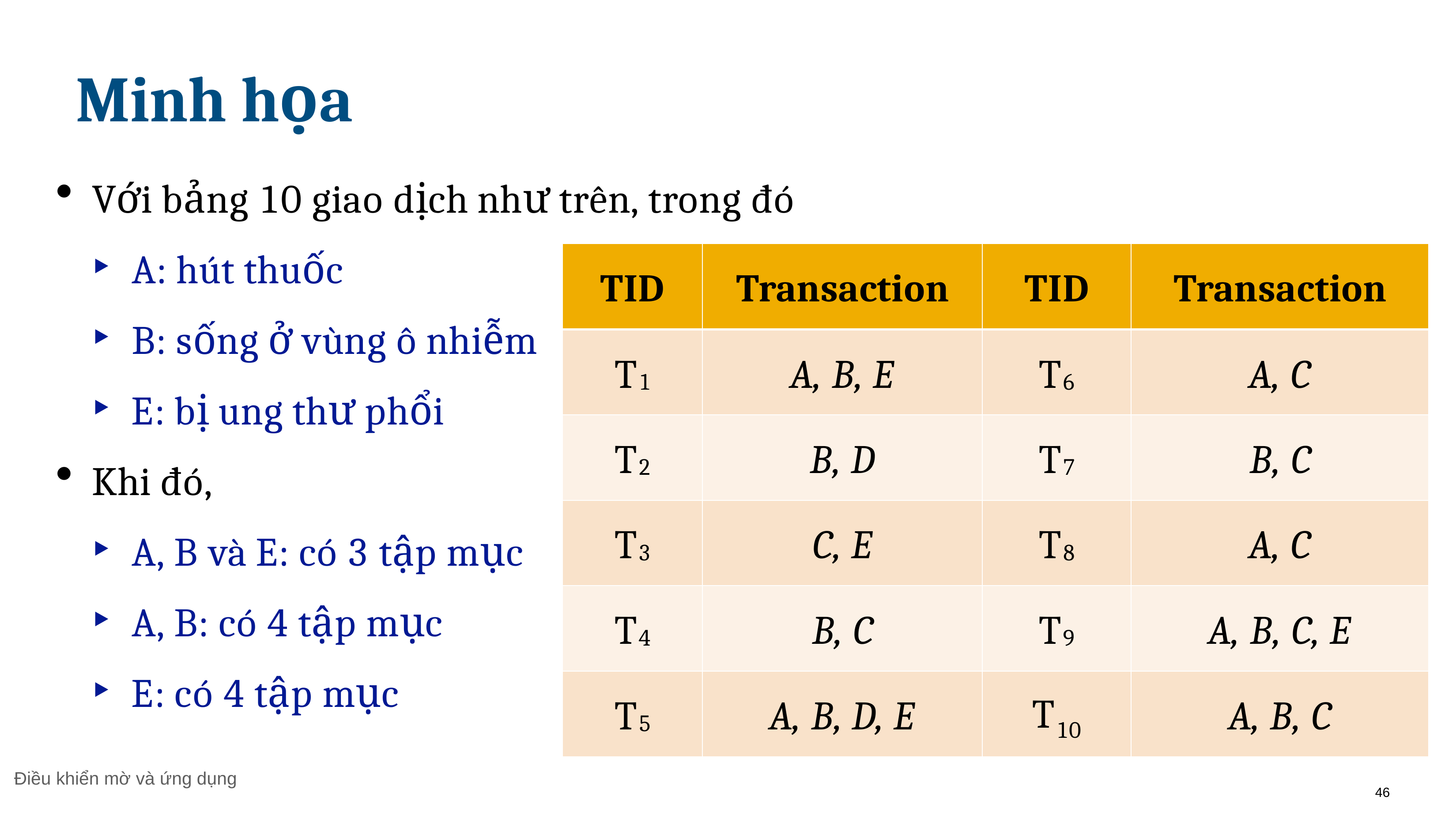

# Minh họa
Với bảng 10 giao dịch như trên, trong đó
A: hút thuốc
B: sống ở vùng ô nhiễm
E: bị ung thư phổi
Khi đó,
A, B và E: có 3 tập mục
A, B: có 4 tập mục
E: có 4 tập mục
| TID | Transaction | TID | Transaction |
| --- | --- | --- | --- |
| T1 | A, B, E | T6 | A, C |
| T2 | B, D | T7 | B, C |
| T3 | C, E | T8 | A, C |
| T4 | B, C | T9 | A, B, C, E |
| T5 | A, B, D, E | T10 | A, B, C |
Điều khiển mờ và ứng dụng
46